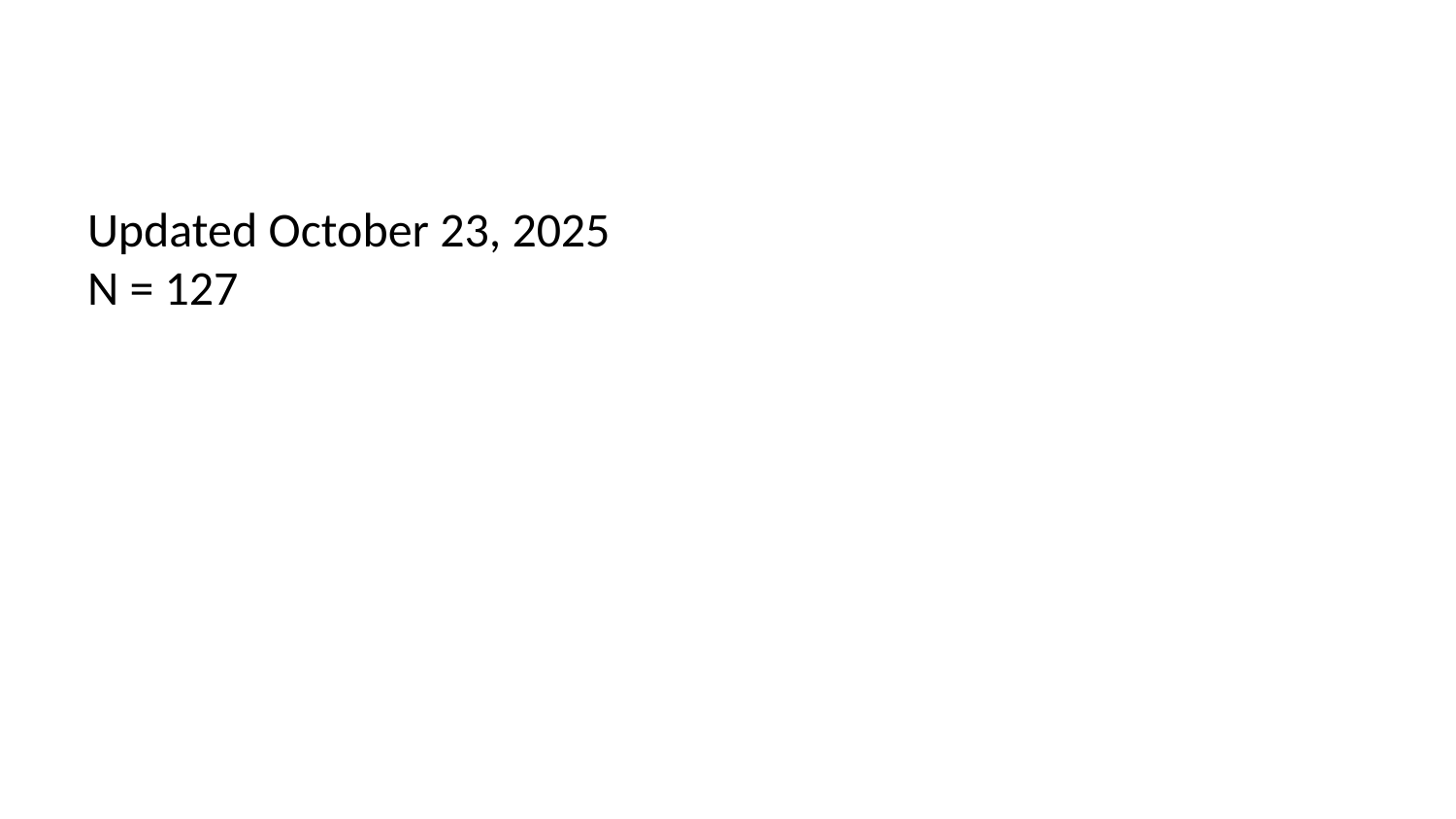

Updated October 23, 2025
N = 127